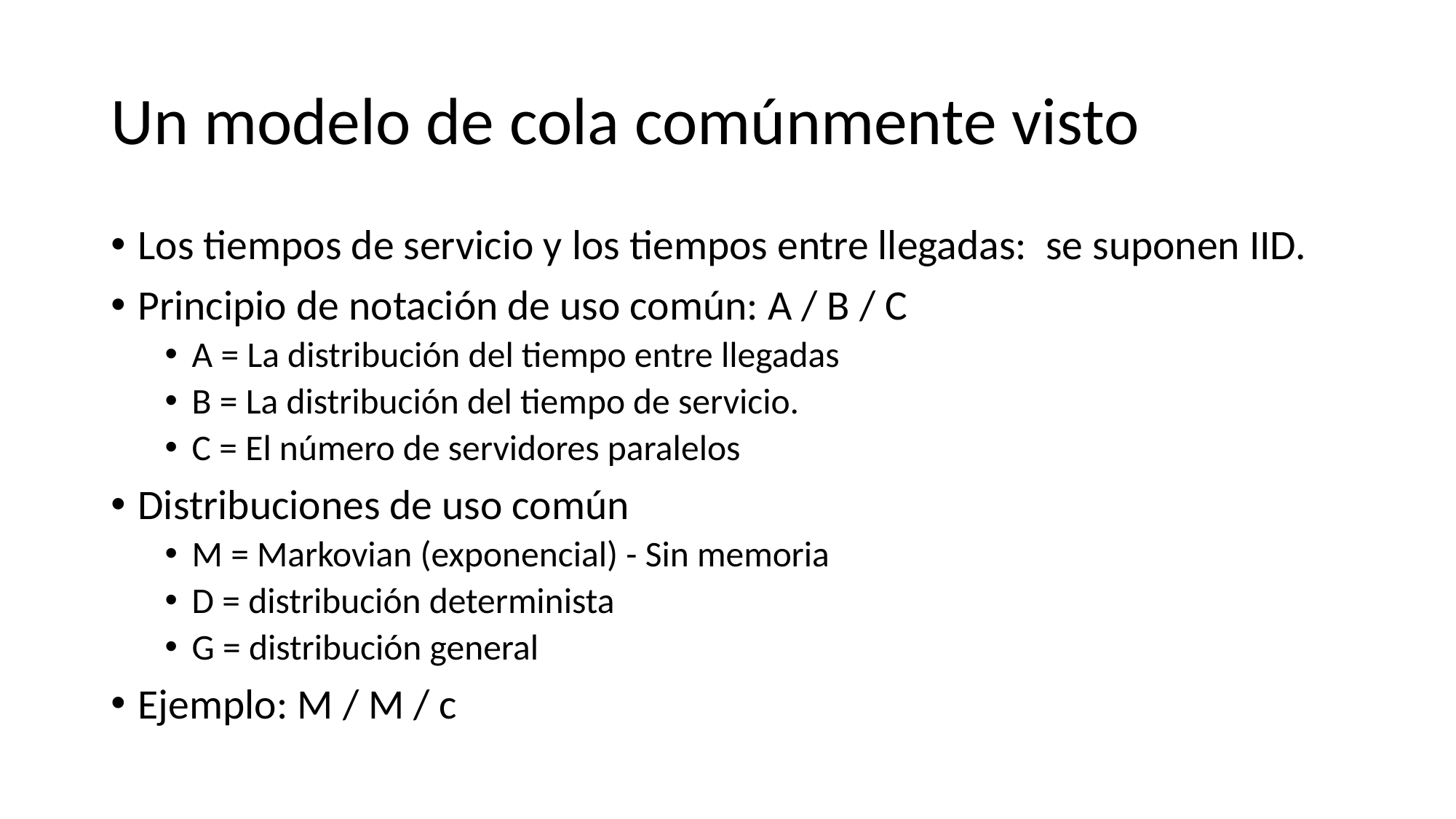

# Un modelo de cola comúnmente visto
Los tiempos de servicio y los tiempos entre llegadas:  se suponen IID.
Principio de notación de uso común: A / B / C
A = La distribución del tiempo entre llegadas
B = La distribución del tiempo de servicio.
C = El número de servidores paralelos
Distribuciones de uso común
M = Markovian (exponencial) - Sin memoria
D = distribución determinista
G = distribución general
Ejemplo: M / M / c